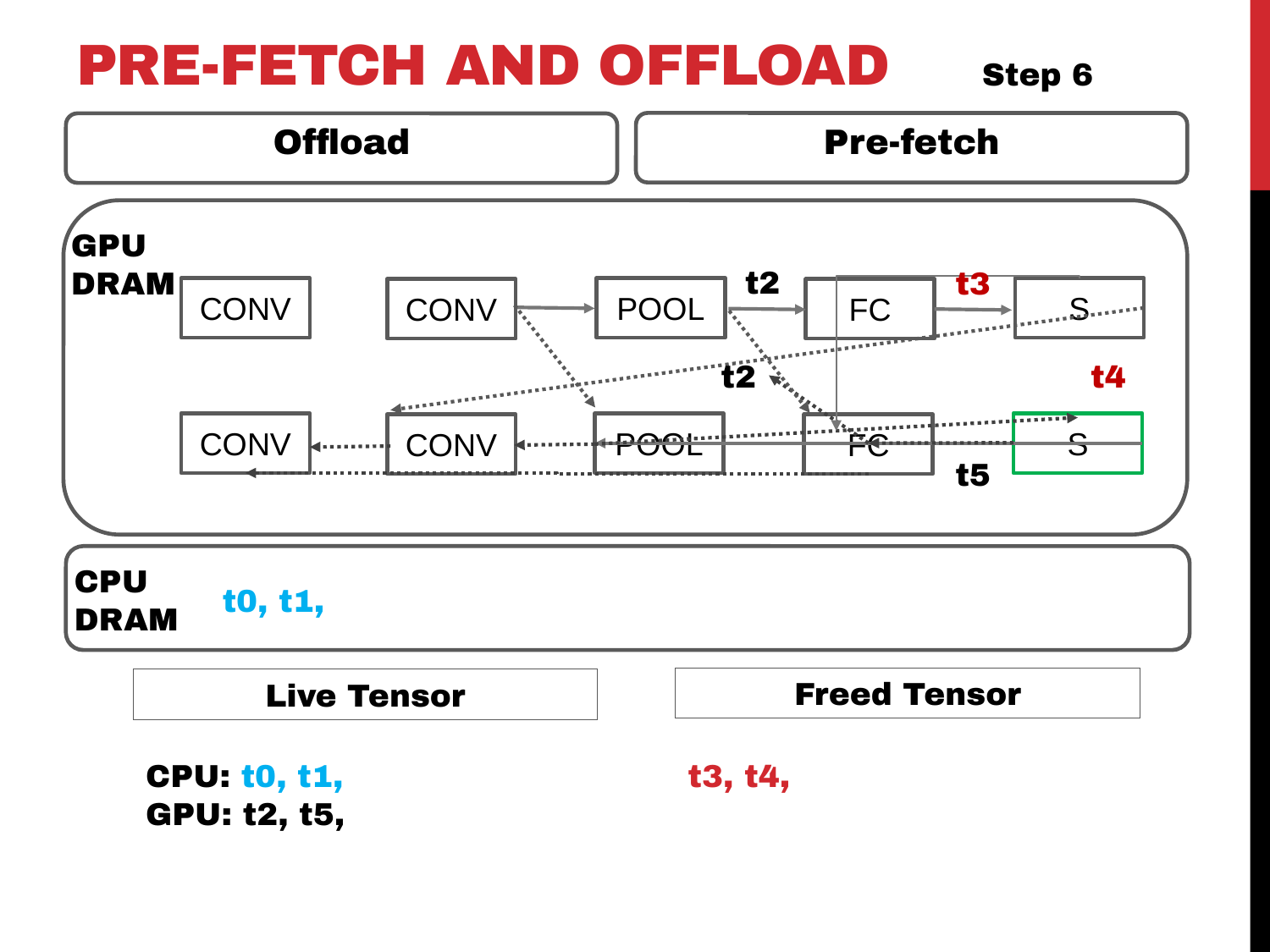

# Pre-fetch and offload
Step 6
Pre-fetch

Offload

GPU
DRAM
t2
t3

CONV

POOL

S

CONV

FC
t2

POOL

S

CONV

FC

CONV
t4
t5

CPU
DRAM
t0, t1,
Freed Tensor
Live Tensor
CPU: t0, t1,
GPU: t2, t5,
t3, t4,